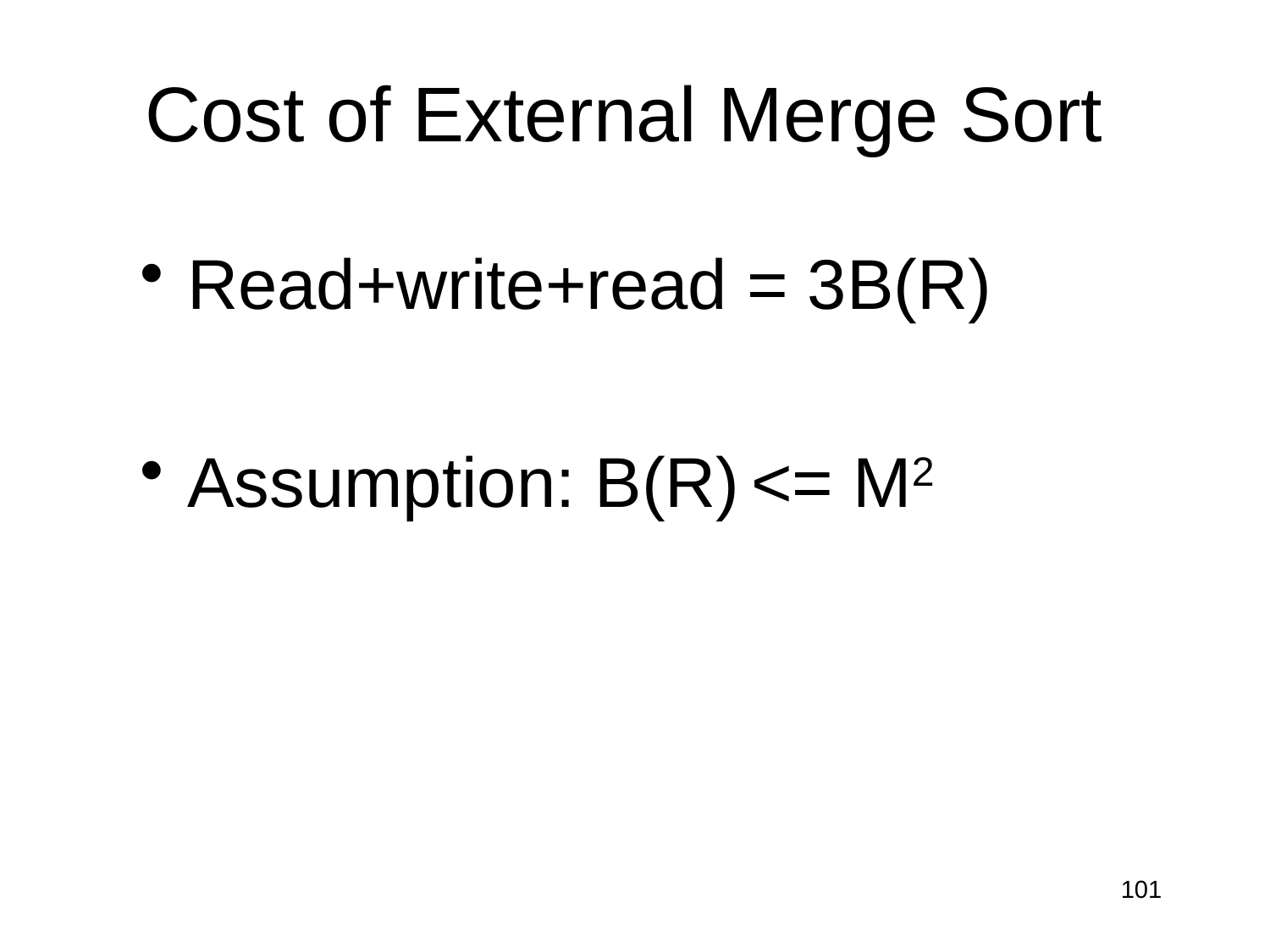

# Cost of External Merge Sort
Read+write+read = 3B(R)

Assumption: B(R) <= M2

101